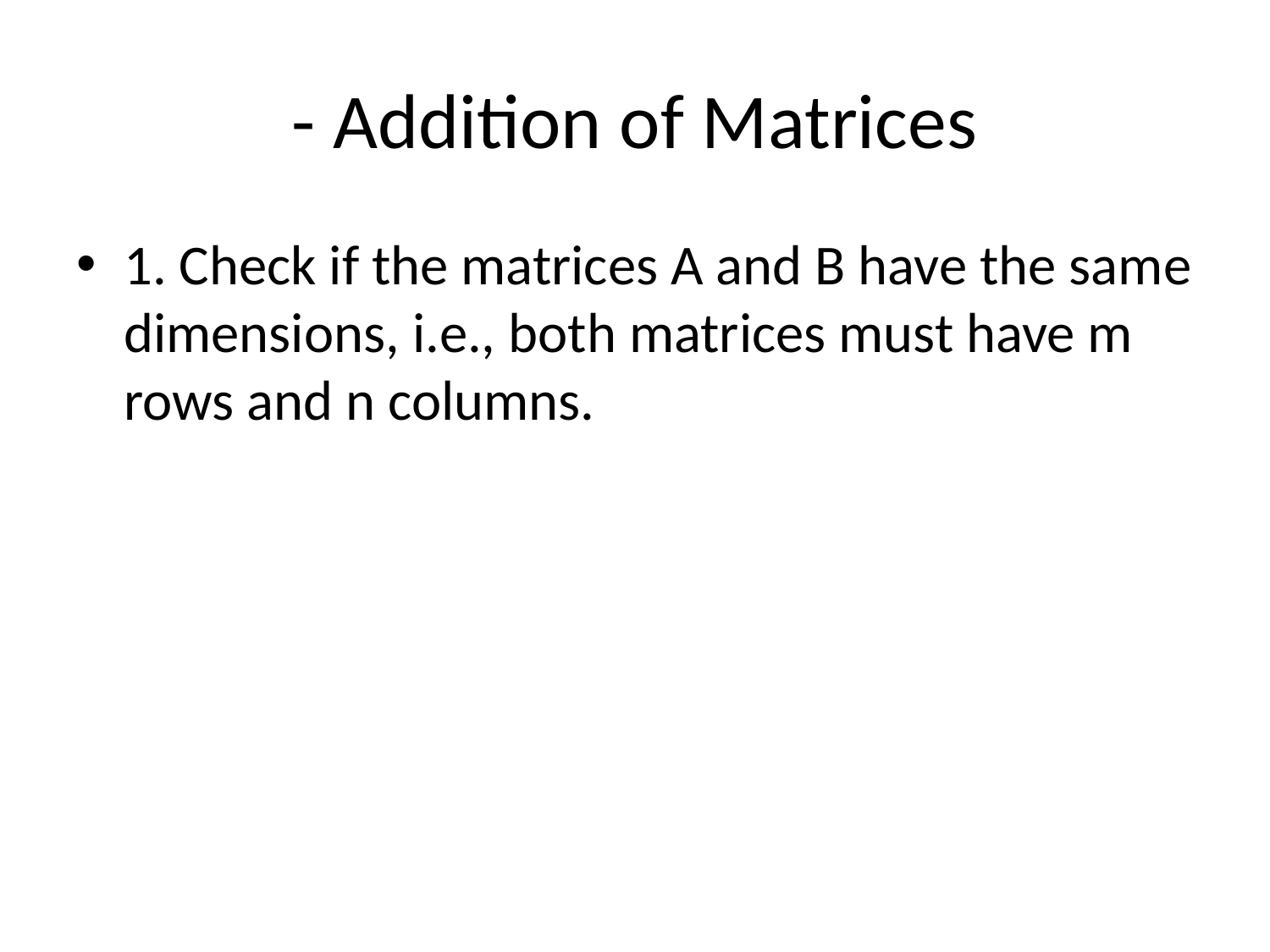

# - Addition of Matrices
1. Check if the matrices A and B have the same dimensions, i.e., both matrices must have m rows and n columns.